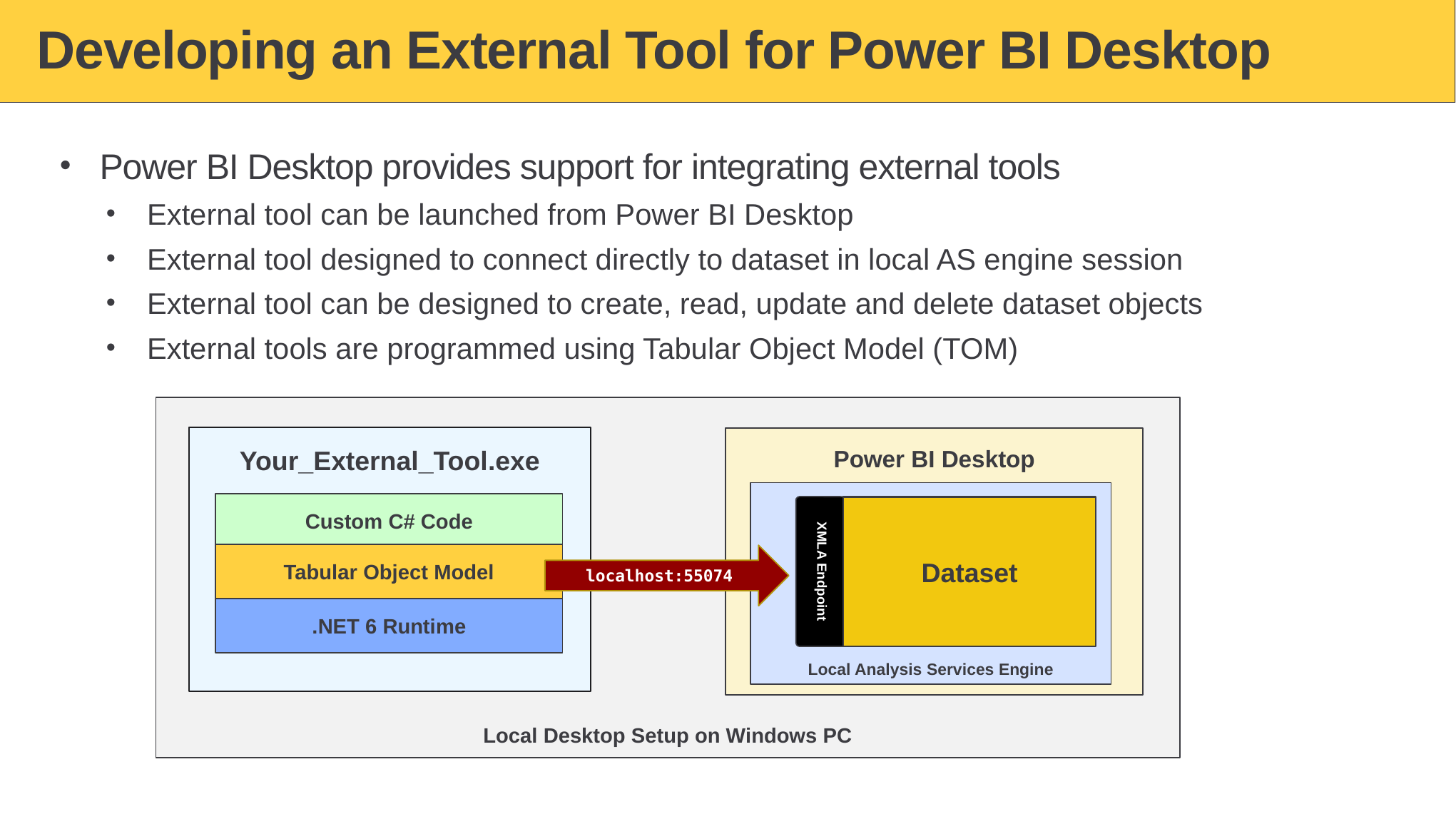

# Developing an External Tool for Power BI Desktop
Power BI Desktop provides support for integrating external tools
External tool can be launched from Power BI Desktop
External tool designed to connect directly to dataset in local AS engine session
External tool can be designed to create, read, update and delete dataset objects
External tools are programmed using Tabular Object Model (TOM)
Local Desktop Setup on Windows PC
Your_External_Tool.exe
Power BI Desktop
Local Analysis Services Engine
Custom C# Code
Tabular Object Model
.NET 6 Runtime
Dataset
XMLA Endpoint
localhost:55074